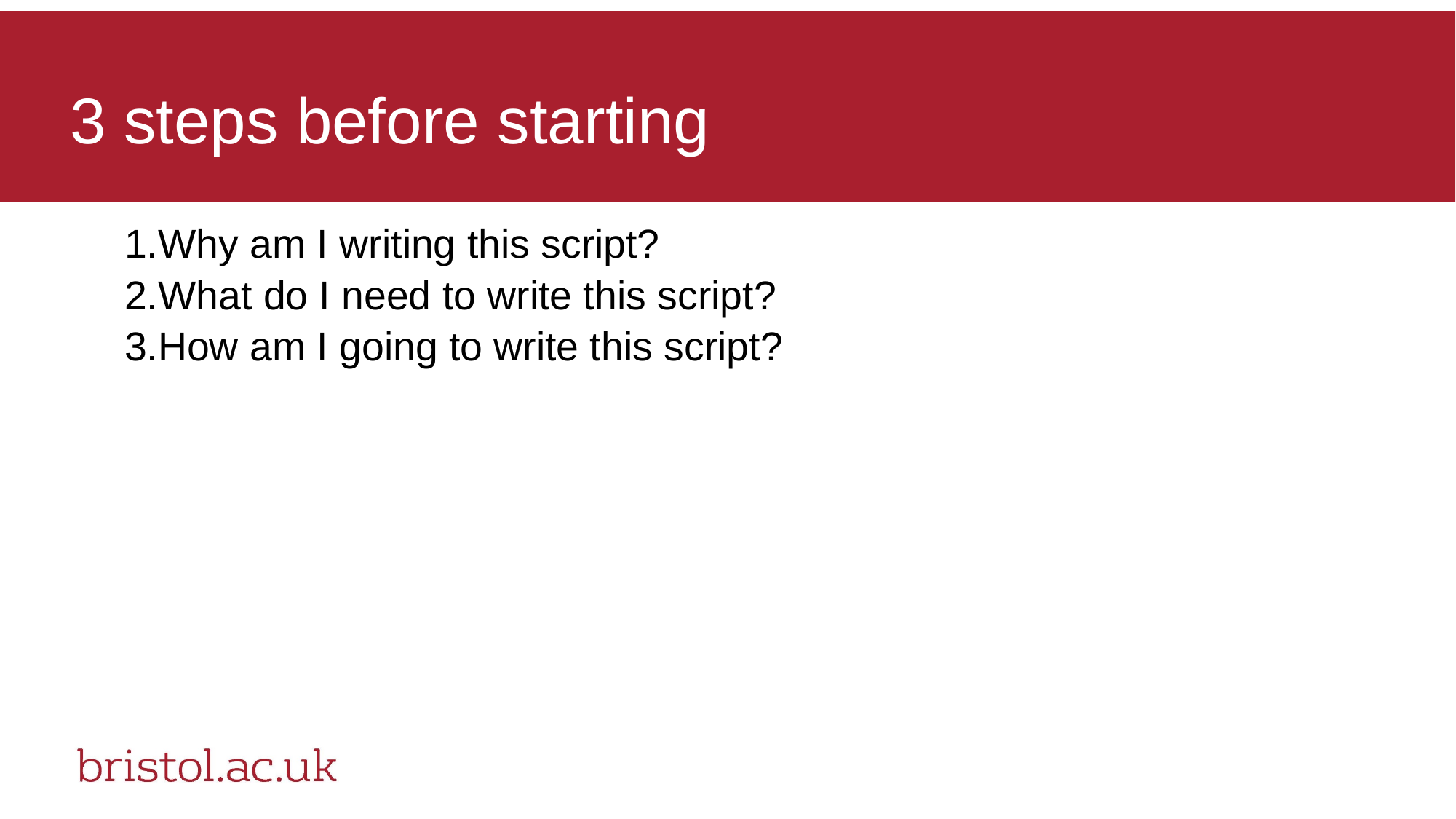

# 3 steps before starting
Why am I writing this script?
What do I need to write this script?
How am I going to write this script?